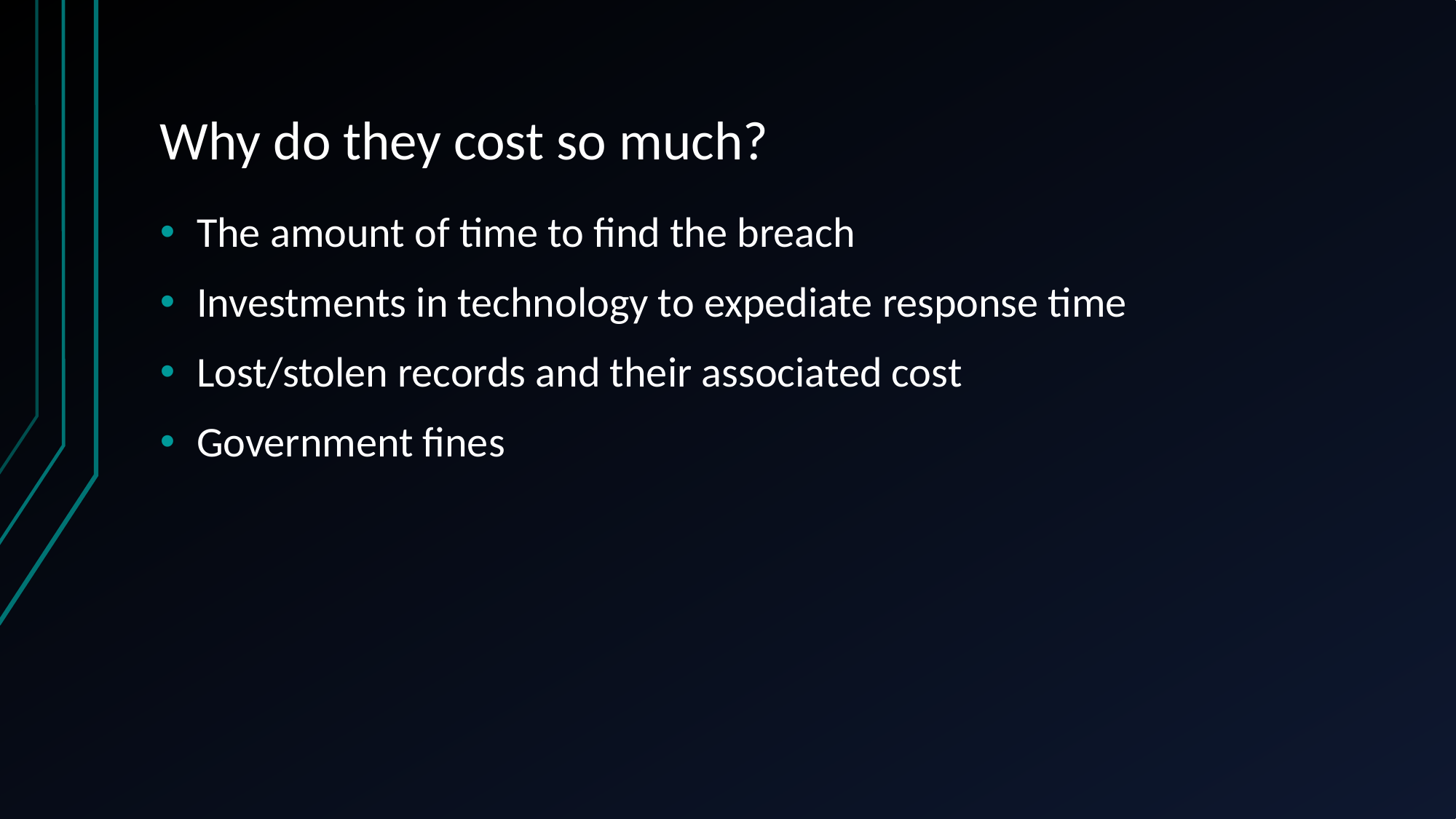

# Why do they cost so much?
The amount of time to find the breach
Investments in technology to expediate response time
Lost/stolen records and their associated cost
Government fines